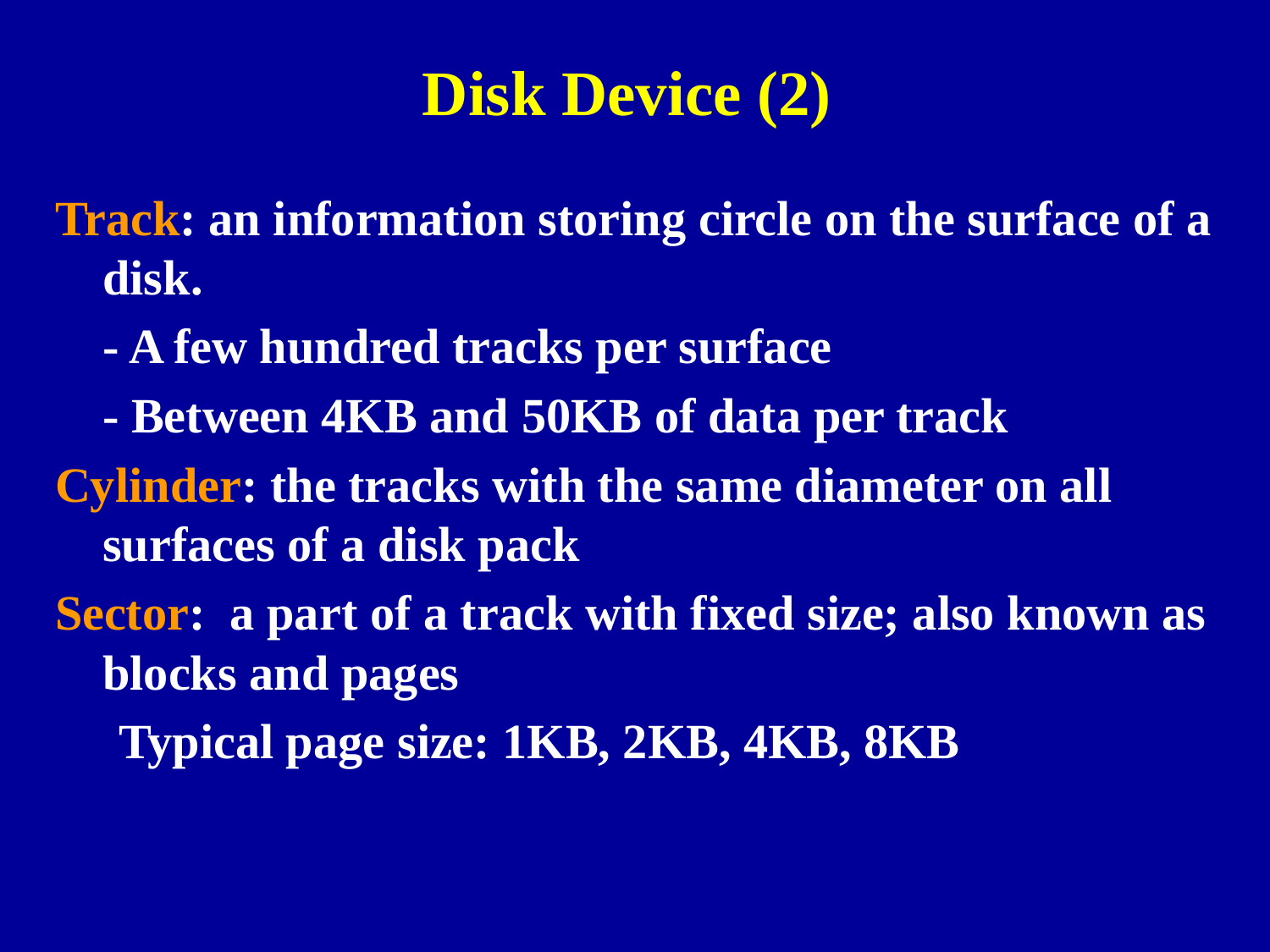

# Disk Device (2)
Track: an information storing circle on the surface of a disk.
	- A few hundred tracks per surface
	- Between 4KB and 50KB of data per track
Cylinder: the tracks with the same diameter on all surfaces of a disk pack
Sector:  a part of a track with fixed size; also known as blocks and pages
Typical page size: 1KB, 2KB, 4KB, 8KB